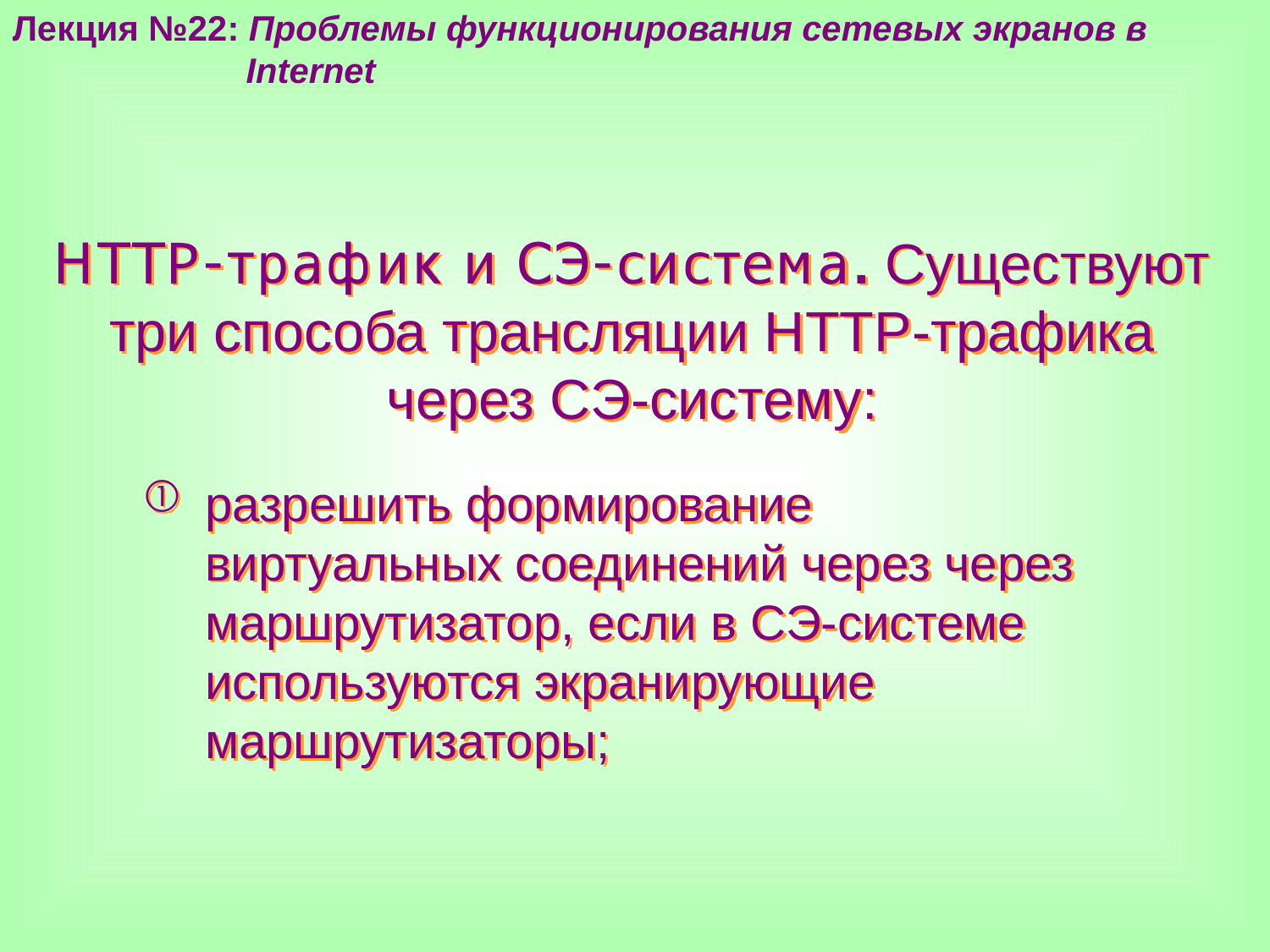

Лекция №22: Проблемы функционирования сетевых экранов в
                        Internet
НТТР-трафик и СЭ-система. Существуют три способа трансляции НТТР-трафика через СЭ-систему:
разрешить формирование виртуальных соединений через через маршрутизатор, если в СЭ-системе используются экранирующие маршрутизаторы;